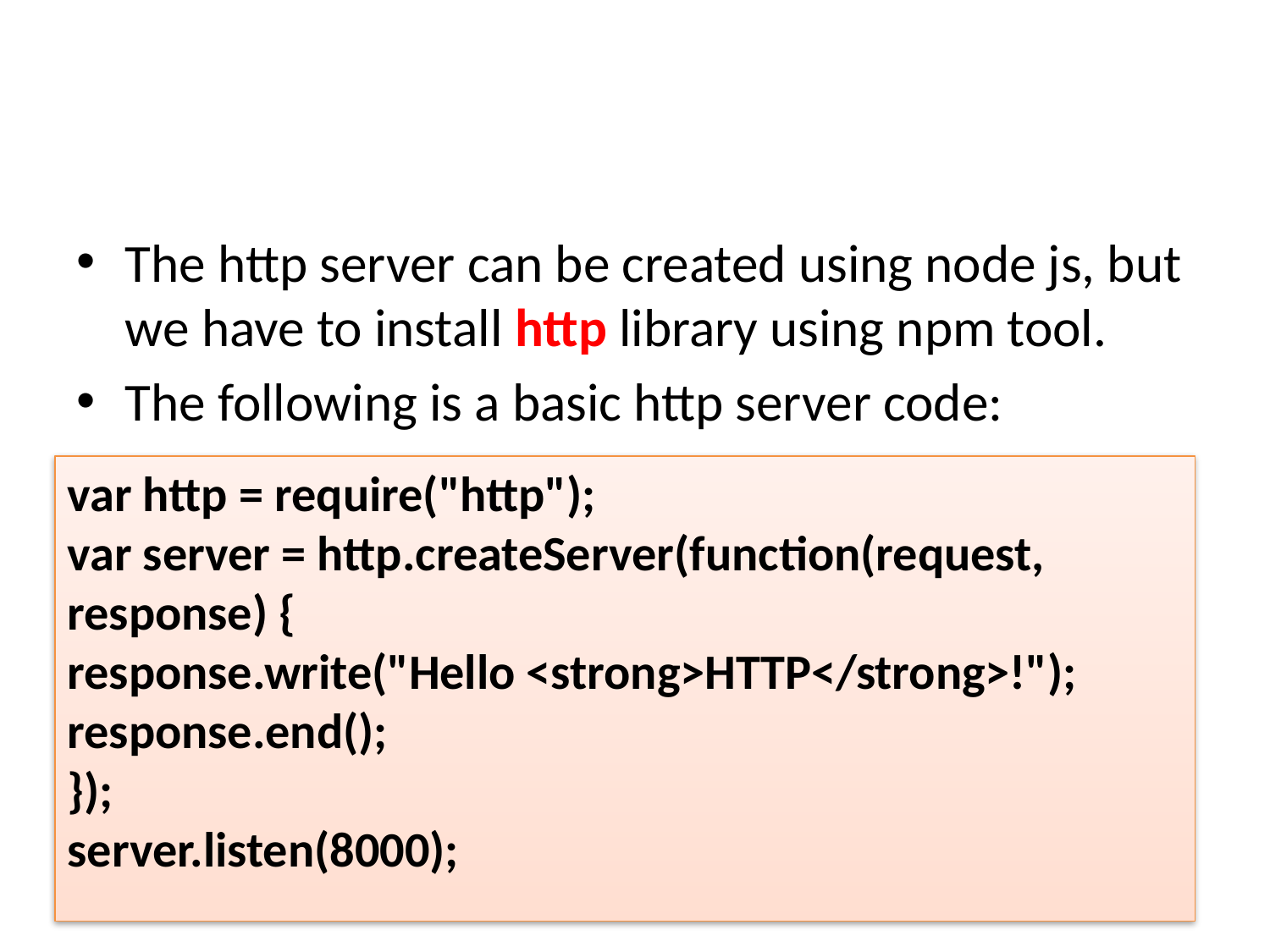

# HTTP Server
The http server can be created using node js, but we have to install http library using npm tool.
The following is a basic http server code:
var http = require("http");
var server = http.createServer(function(request, response) {
response.write("Hello <strong>HTTP</strong>!");
response.end();
});
server.listen(8000);